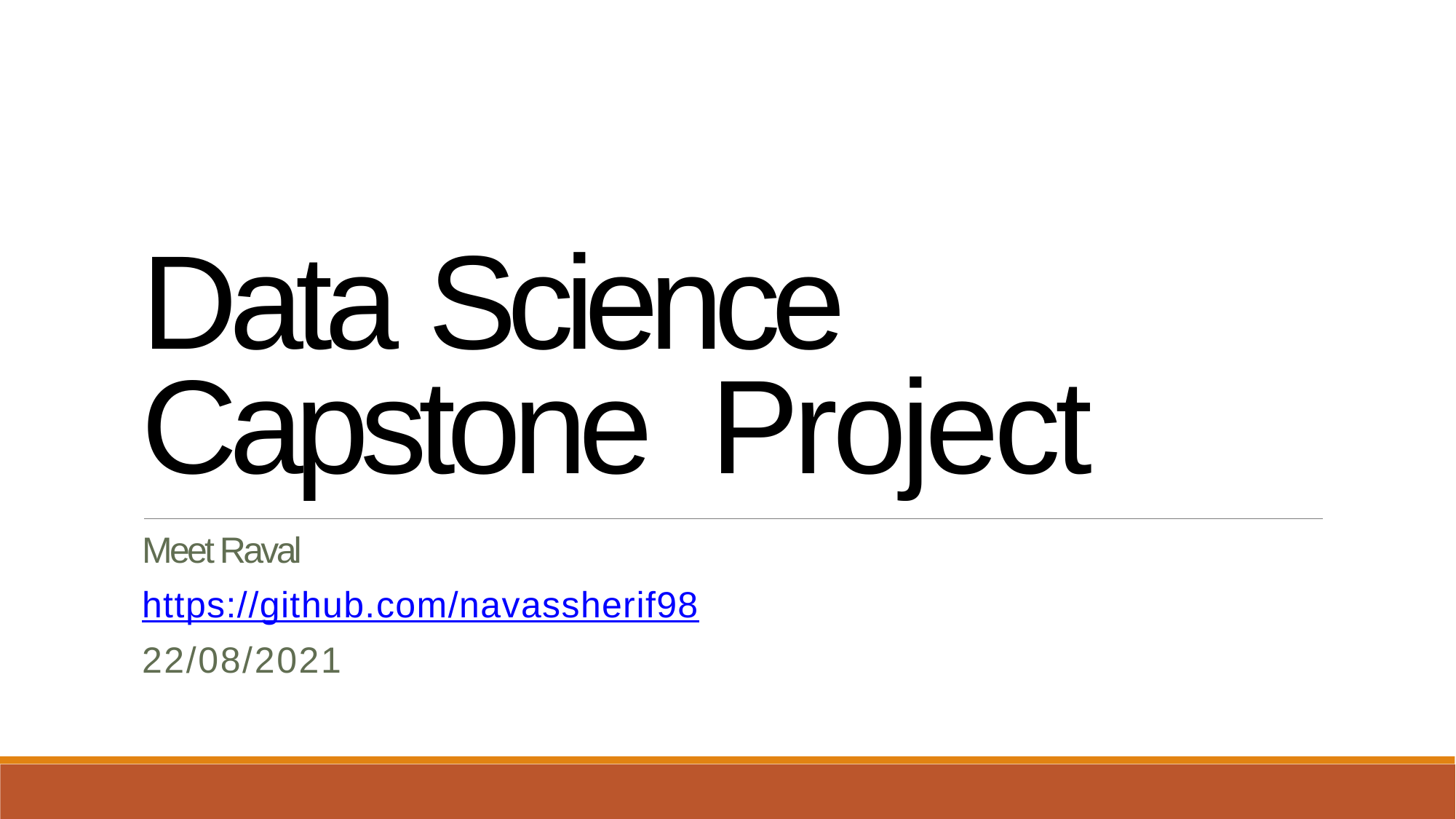

Data Science Capstone  Project
Meet Raval
https://github.com/navassherif98
22/08/2021